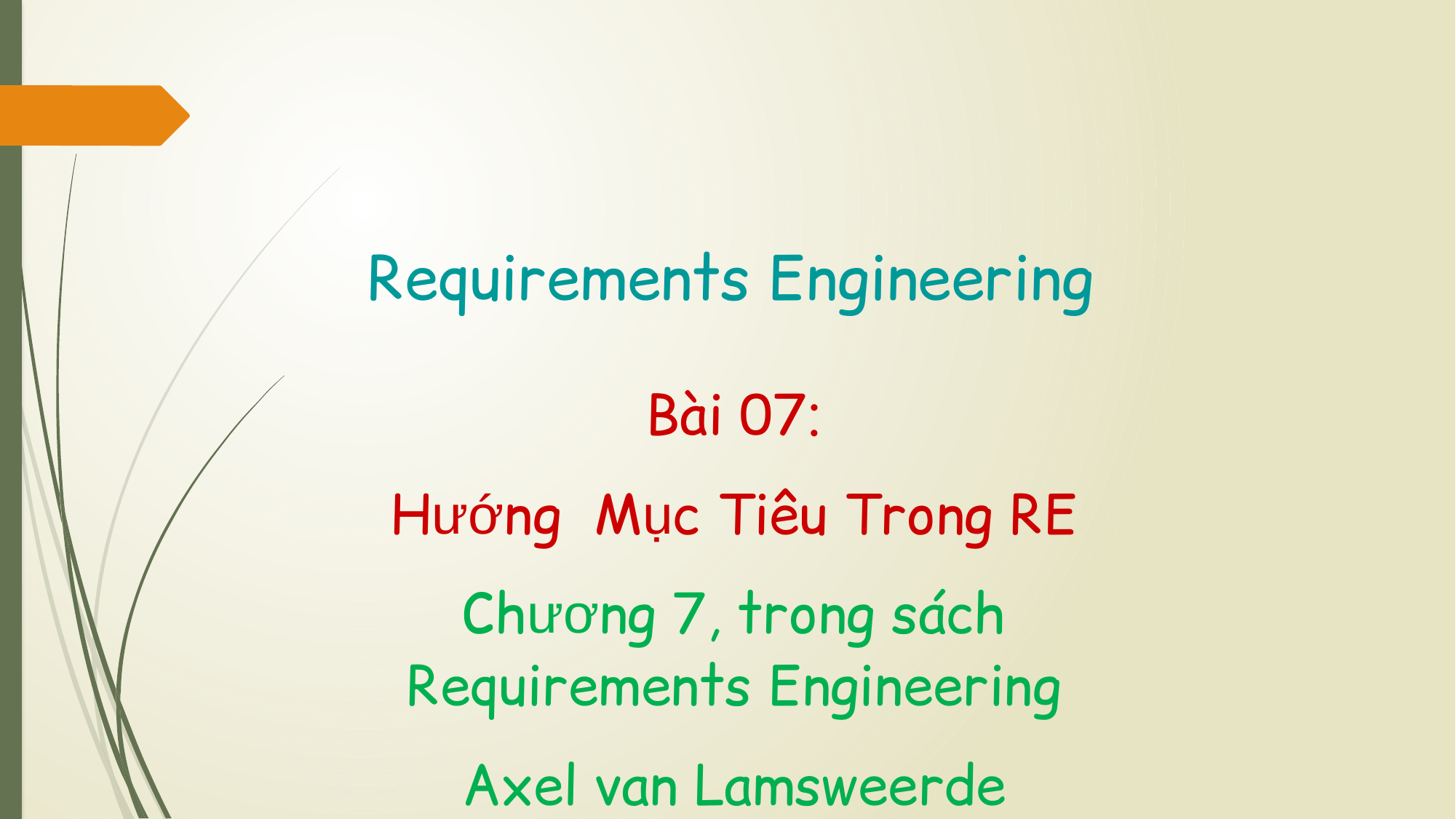

Requirements Engineering
Bài 07:
Hướng  Mục Tiêu Trong RE
Chương 7, trong sách Requirements Engineering
Axel van Lamsweerde